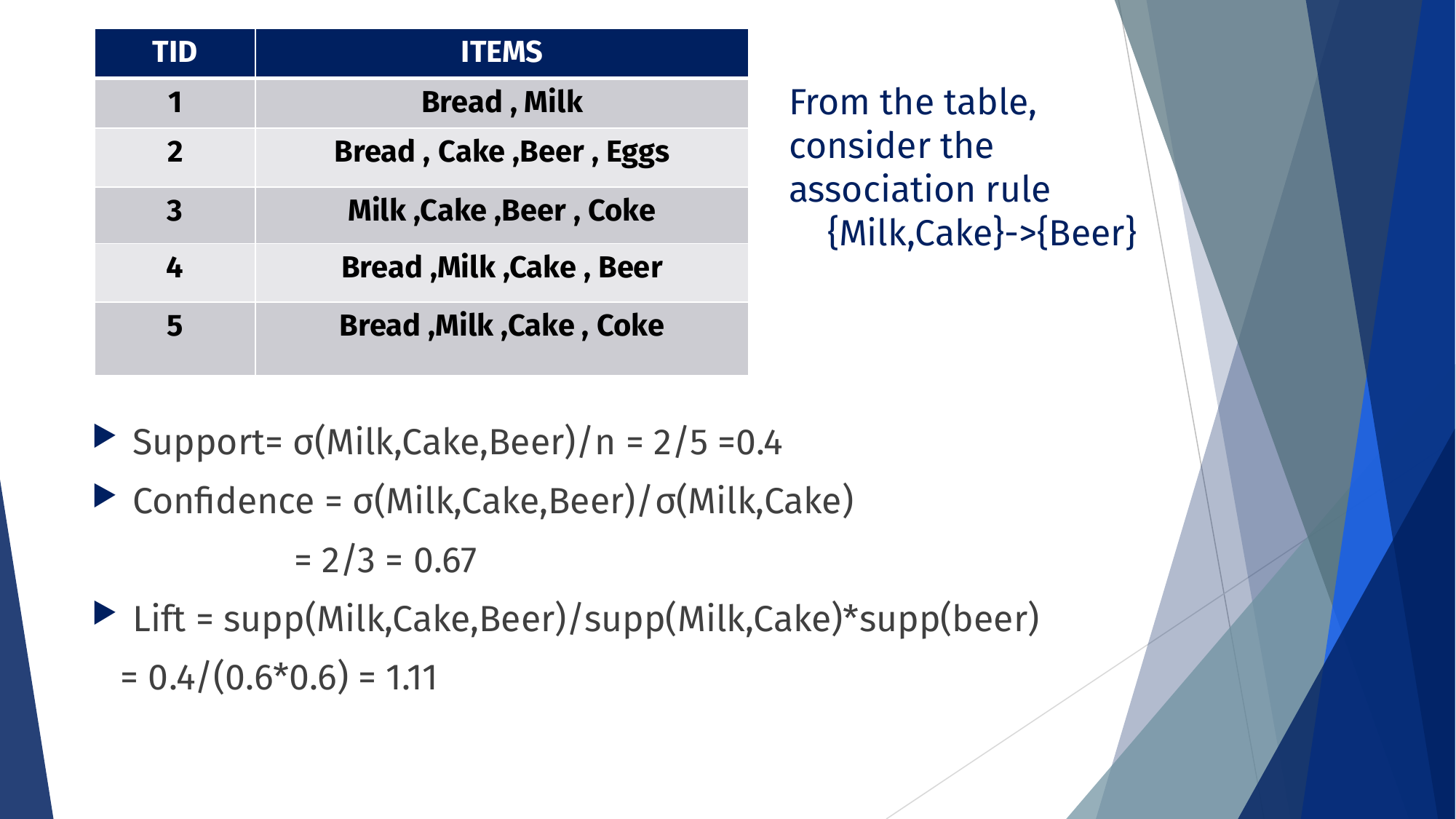

| TID | ITEMS |
| --- | --- |
| 1 | Bread , Milk |
| 2 | Bread , Cake ,Beer , Eggs |
| 3 | Milk ,Cake ,Beer , Coke |
| 4 | Bread ,Milk ,Cake , Beer |
| 5 | Bread ,Milk ,Cake , Coke |
# From the table, consider the      association rule               {Milk,Cake}->{Beer}

Support= σ(Milk,Cake,Beer)/n = 2/5 =0.4
Confidence = σ(Milk,Cake,Beer)/σ(Milk,Cake)
                     = 2/3 = 0.67
Lift = supp(Milk,Cake,Beer)/supp(Milk,Cake)*supp(beer)
   = 0.4/(0.6*0.6) = 1.11